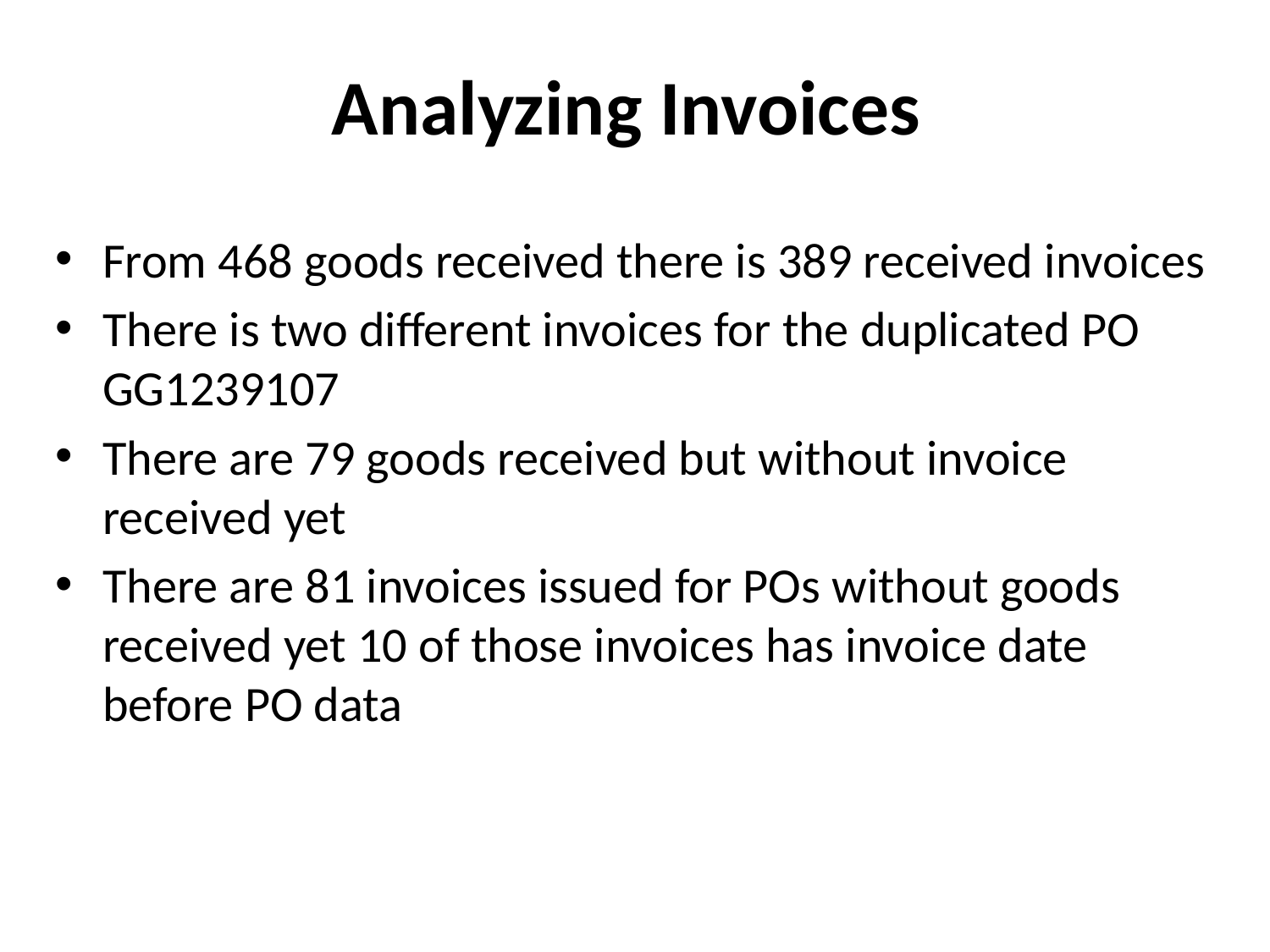

# Analyzing Invoices
From 468 goods received there is 389 received invoices
There is two different invoices for the duplicated PO GG1239107
There are 79 goods received but without invoice received yet
There are 81 invoices issued for POs without goods received yet 10 of those invoices has invoice date  before PO data